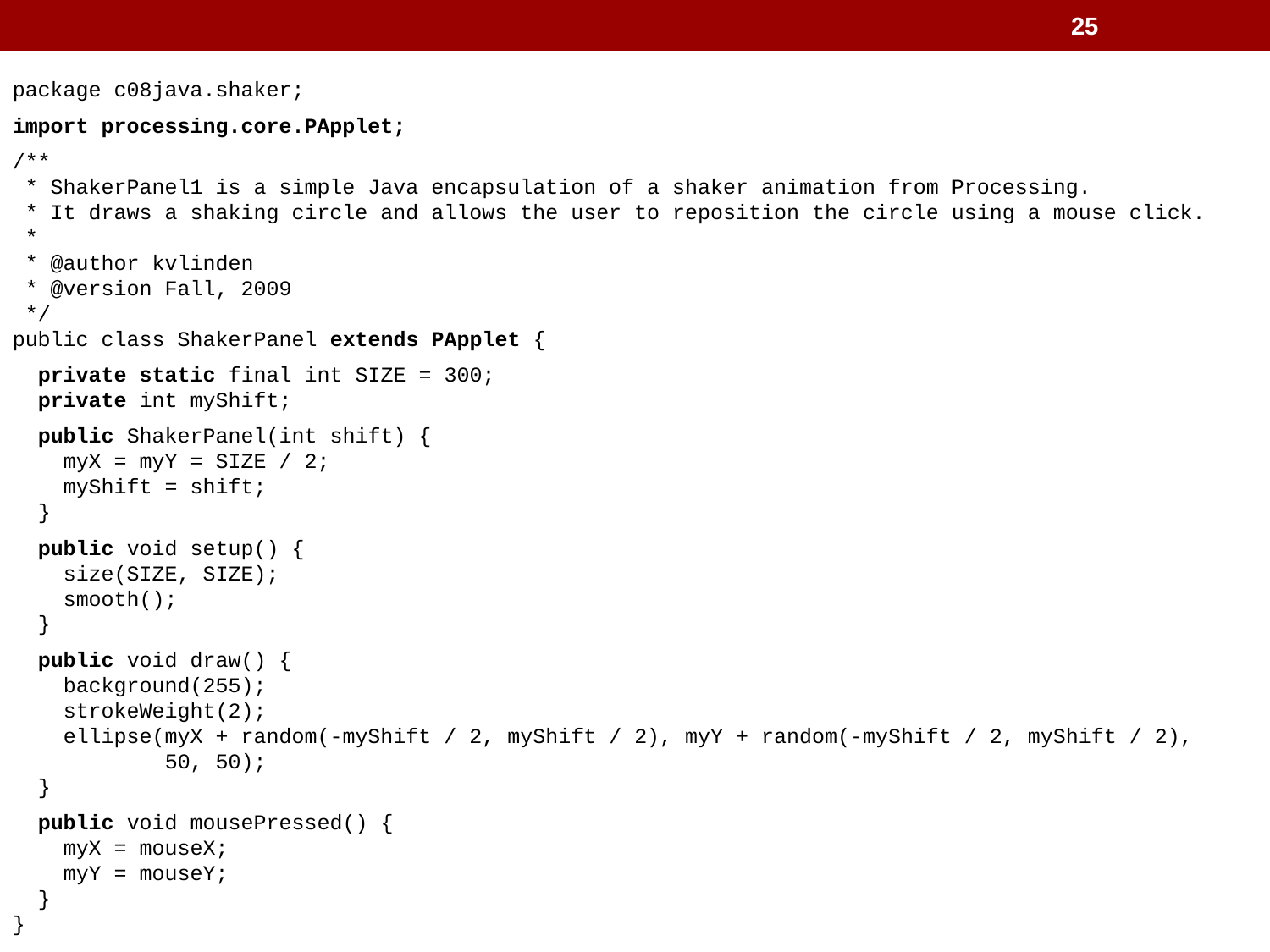

25
package c08java.shaker;

import processing.core.PApplet;

/**
 * ShakerPanel1 is a simple Java encapsulation of a shaker animation from Processing.
 * It draws a shaking circle and allows the user to reposition the circle using a mouse click.
 *
 * @author kvlinden
 * @version Fall, 2009
 */
public class ShakerPanel extends PApplet {

  private static final int SIZE = 300;
  private int myShift;

  public ShakerPanel(int shift) {
    myX = myY = SIZE / 2;
    myShift = shift;
  }

  public void setup() {
    size(SIZE, SIZE);
    smooth();
  }

  public void draw() {
    background(255);
    strokeWeight(2);
    ellipse(myX + random(-myShift / 2, myShift / 2), myY + random(-myShift / 2, myShift / 2),
            50, 50);
  }

  public void mousePressed() {
    myX = mouseX;
    myY = mouseY;
  }
}